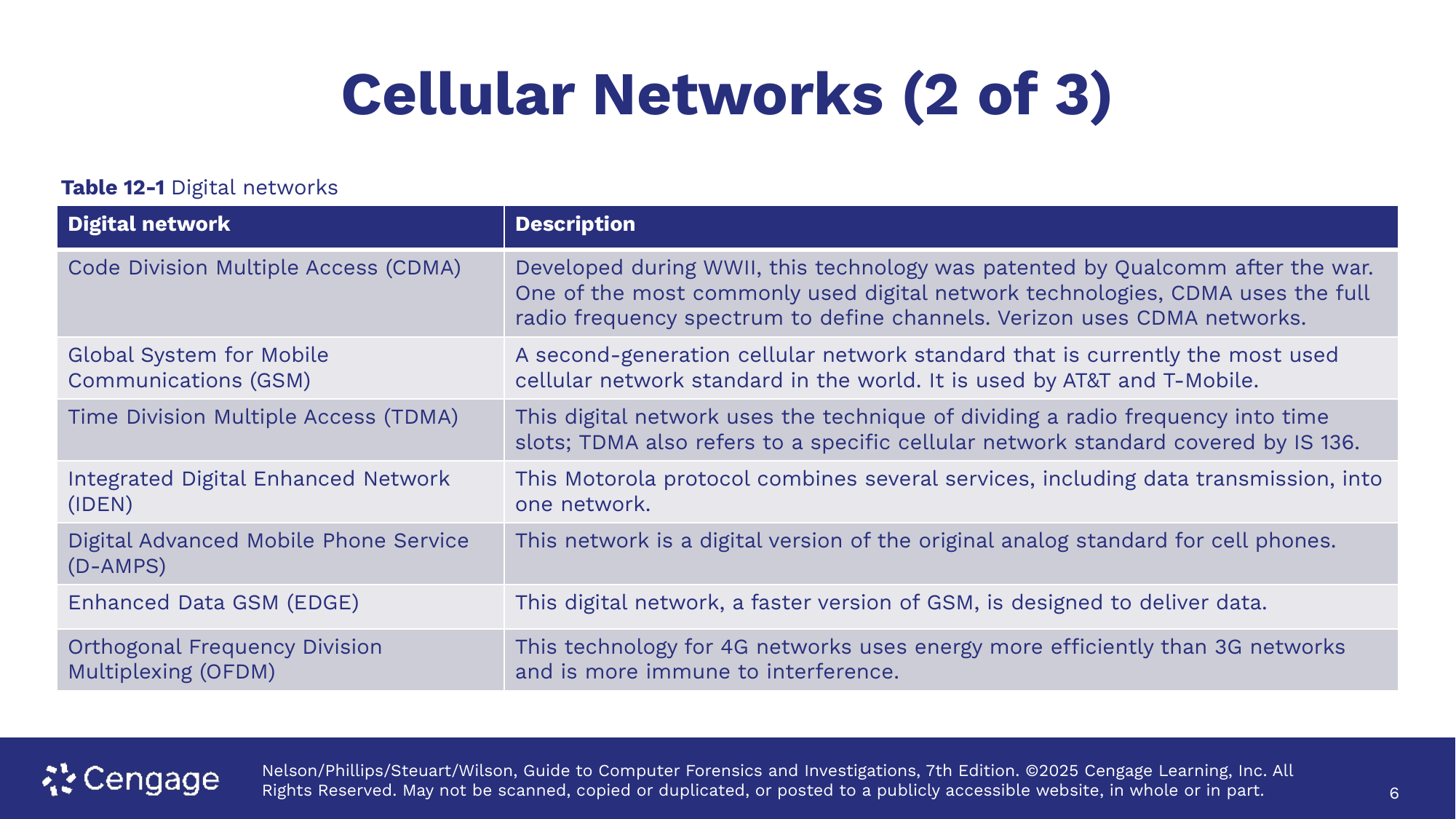

# Cellular Networks (2 of 3)
Table 12-1 Digital networks
| Digital network | Description |
| --- | --- |
| Code Division Multiple Access (CDMA) | Developed during WWII, this technology was patented by Qualcomm after the war. One of the most commonly used digital network technologies, CDMA uses the full radio frequency spectrum to define channels. Verizon uses CDMA networks. |
| Global System for Mobile Communications (GSM) | A second-generation cellular network standard that is currently the most used cellular network standard in the world. It is used by AT&T and T-Mobile. |
| Time Division Multiple Access (TDMA) | This digital network uses the technique of dividing a radio frequency into time slots; TDMA also refers to a specific cellular network standard covered by IS 136. |
| Integrated Digital Enhanced Network (IDEN) | This Motorola protocol combines several services, including data transmission, into one network. |
| Digital Advanced Mobile Phone Service (D-AMPS) | This network is a digital version of the original analog standard for cell phones. |
| Enhanced Data GSM (EDGE) | This digital network, a faster version of GSM, is designed to deliver data. |
| Orthogonal Frequency Division Multiplexing (OFDM) | This technology for 4G networks uses energy more efficiently than 3G networks and is more immune to interference. |